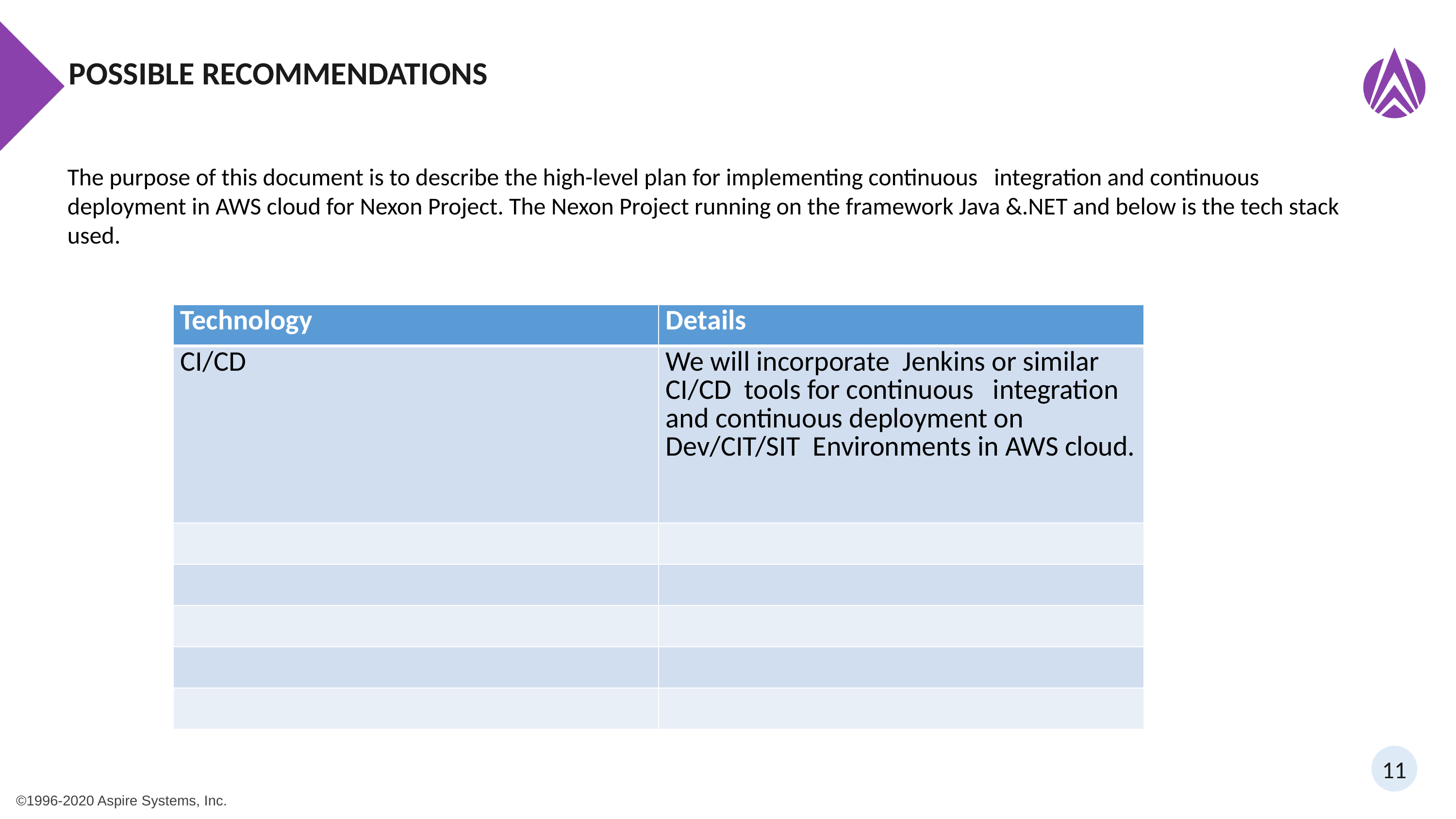

# Possible Recommendations
The purpose of this document is to describe the high-level plan for implementing continuous   integration and continuous deployment in AWS cloud for Nexon Project. The Nexon Project running on the framework Java &.NET and below is the tech stack used.

| Technology | Details |
| --- | --- |
| CI/CD | We will incorporate Jenkins or similar CI/CD tools for continuous integration and continuous deployment on Dev/CIT/SIT Environments in AWS cloud. |
|  |  |
|  |  |
|  |  |
|  |  |
|  |  |